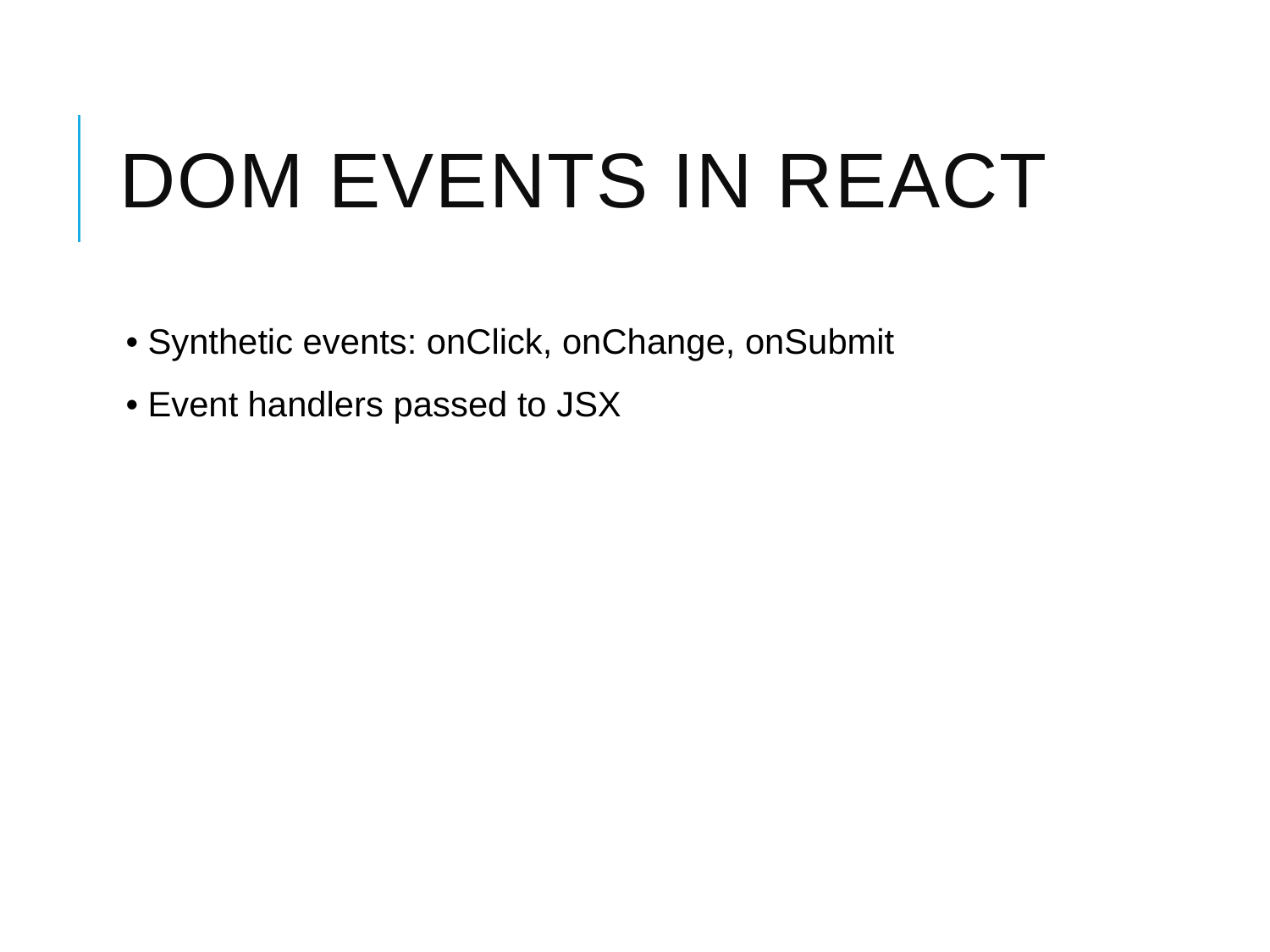

# DOM Events in React
• Synthetic events: onClick, onChange, onSubmit
• Event handlers passed to JSX